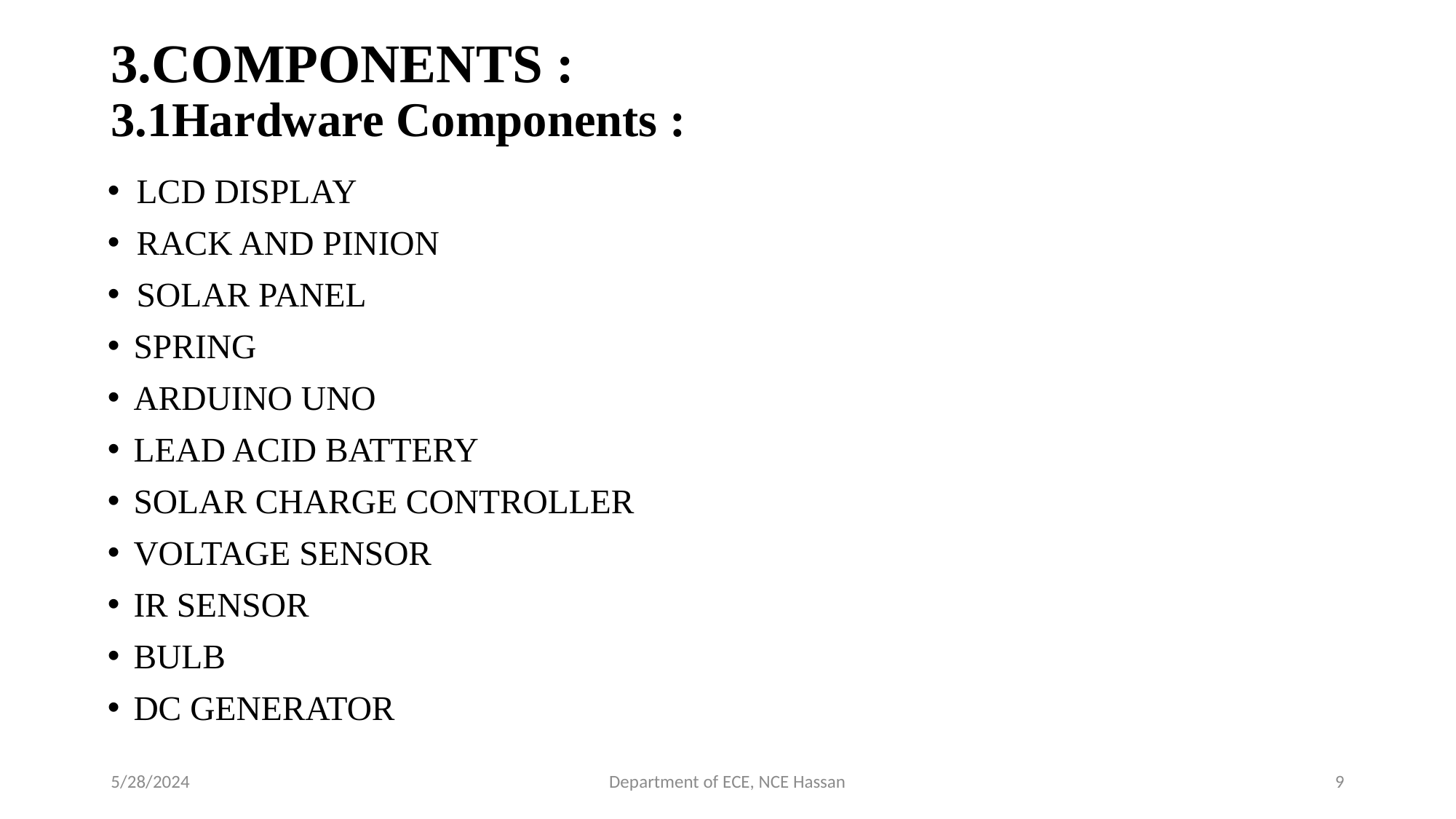

# 3.COMPONENTS : 3.1Hardware Components :
  LCD DISPLAY
  RACK AND PINION
  SOLAR PANEL
SPRING
ARDUINO UNO
LEAD ACID BATTERY
SOLAR CHARGE CONTROLLER
VOLTAGE SENSOR
IR SENSOR
BULB
DC GENERATOR

5/28/2024
Department of ECE, NCE Hassan
9